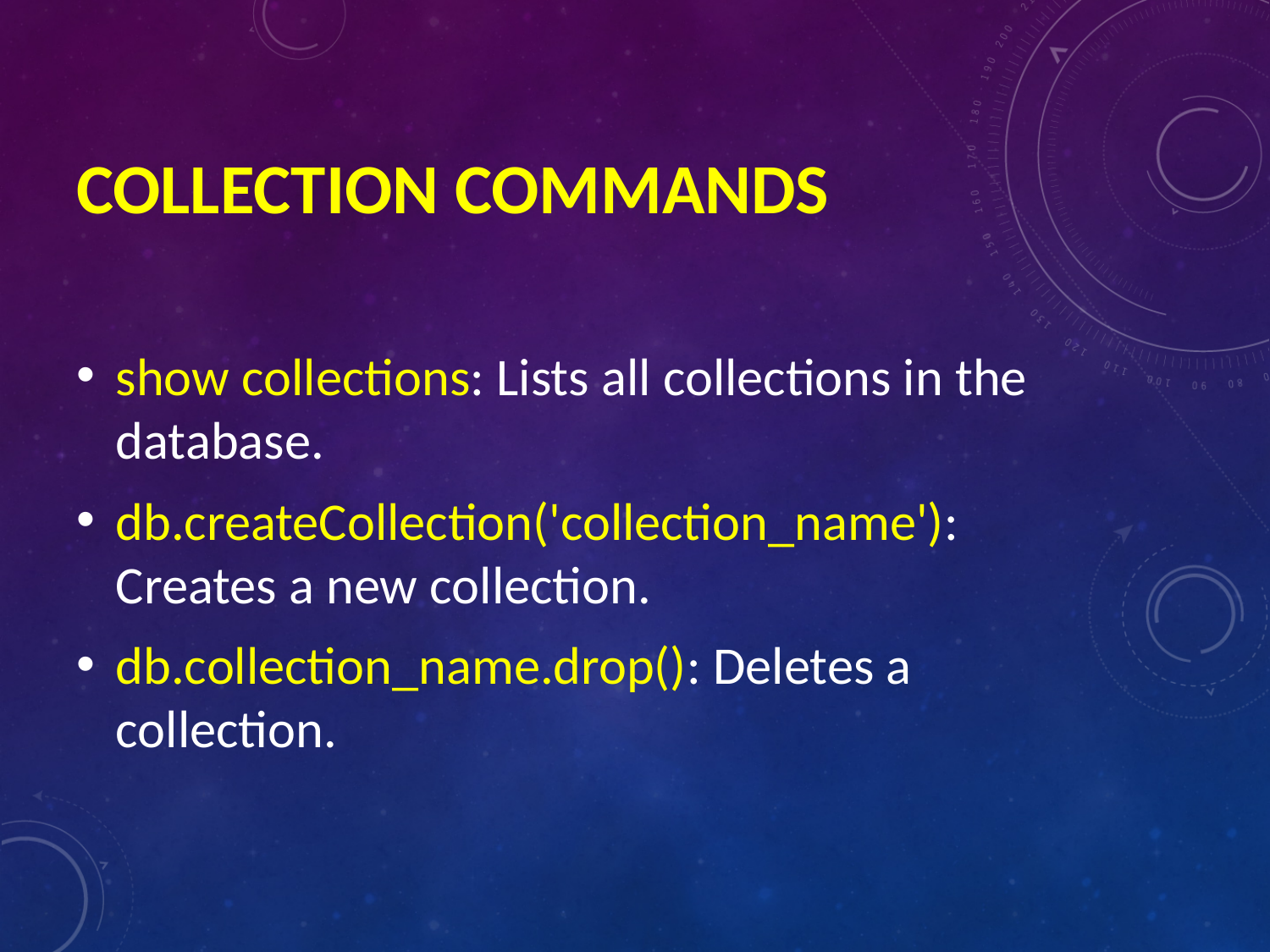

# Collection Commands
show collections: Lists all collections in the database.
db.createCollection('collection_name'): Creates a new collection.
db.collection_name.drop(): Deletes a collection.